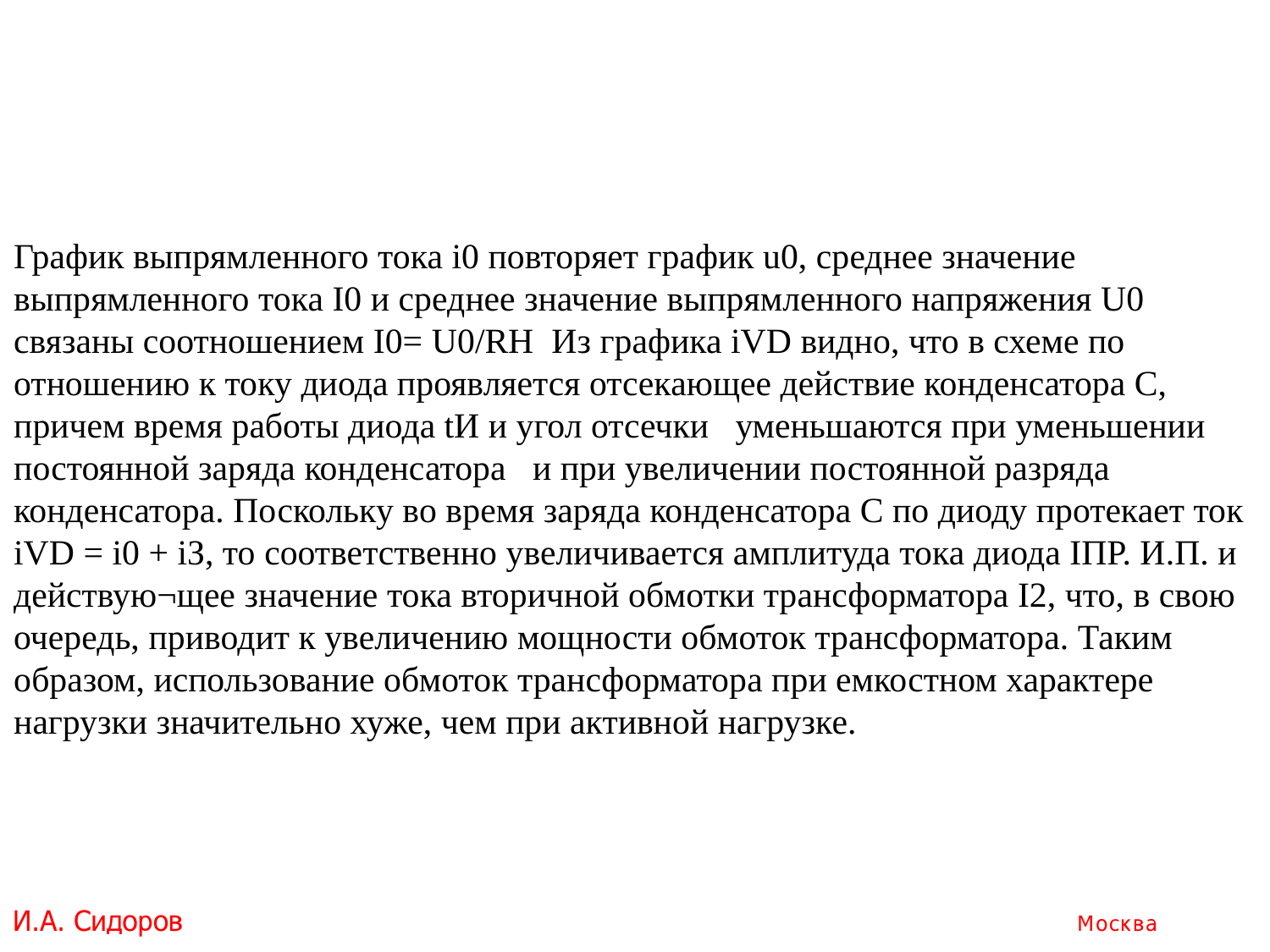

График выпрямленного тока i0 повторяет график u0, среднее значение выпрямленного тока I0 и среднее значение выпрямленного напряжения U0 связаны соотношением I0= U0/RH  Из графика iVD видно, что в схеме по отношению к току диода проявляется отсекающее действие конденсатора С, причем время работы диода tИ и угол отсечки   уменьшаются при уменьшении постоянной заряда конденсатора   и при увеличении постоянной разряда конденсатора. Поскольку во время заряда конденсатора С по диоду протекает ток iVD = i0 + iЗ, то соответственно увеличивается амплитуда тока диода IПР. И.П. и действую¬щее значение тока вторичной обмотки трансформатора I2, что, в свою очередь, приводит к увеличению мощности обмоток трансформатора. Таким образом, использование обмоток трансформатора при емкостном характере нагрузки значительно хуже, чем при активной нагрузке.

И.А. Сидоров                                                                                                       Москва